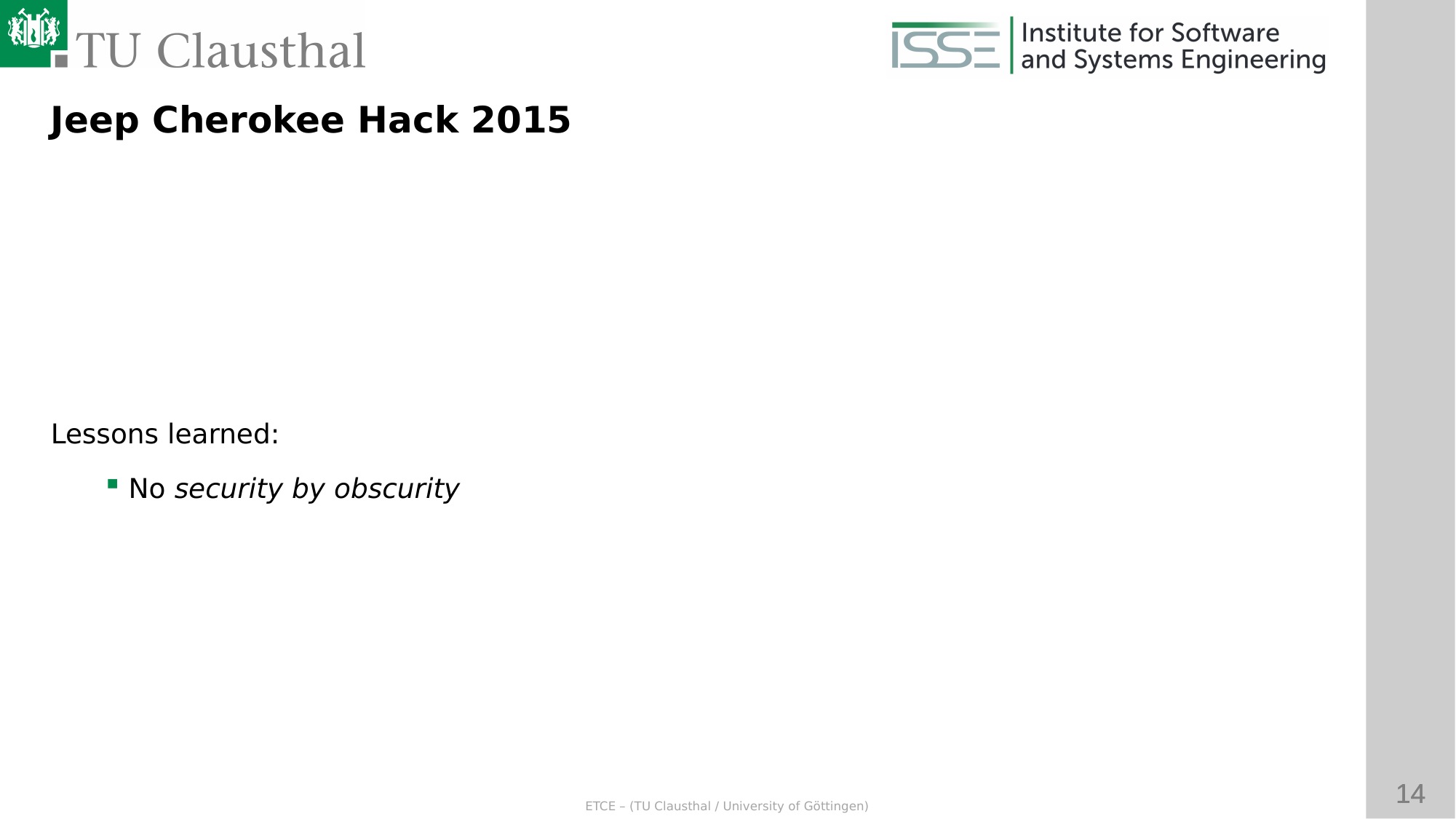

Jeep Cherokee Hack 2015
Lessons learned:
No security by obscurity